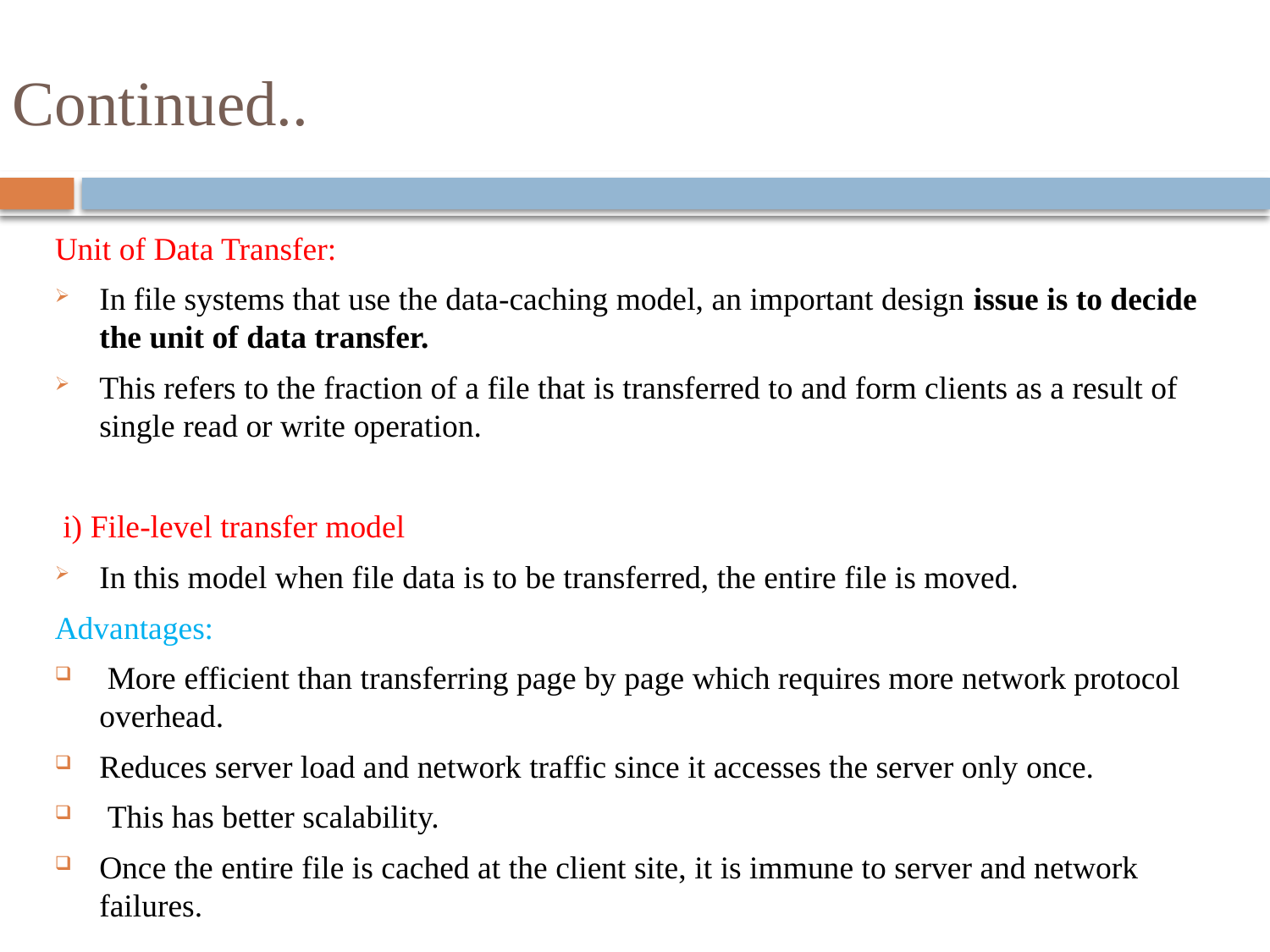

# Continued..
Unit of Data Transfer:
In file systems that use the data-caching model, an important design issue is to decide the unit of data transfer.
This refers to the fraction of a file that is transferred to and form clients as a result of single read or write operation.

 i) File-level transfer model
In this model when file data is to be transferred, the entire file is moved.
Advantages:
 More efficient than transferring page by page which requires more network protocol overhead.
Reduces server load and network traffic since it accesses the server only once.
 This has better scalability.
Once the entire file is cached at the client site, it is immune to server and network failures.